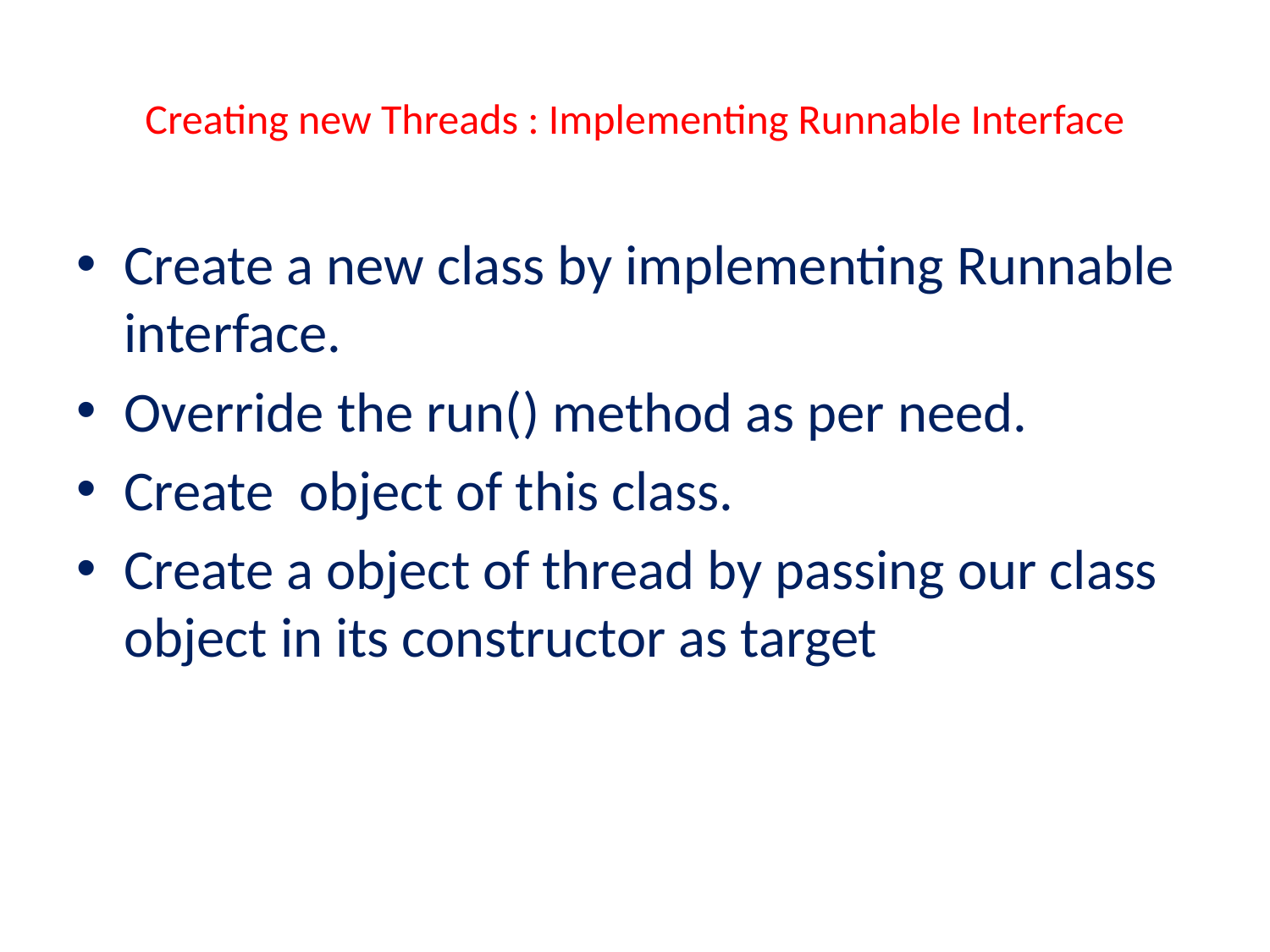

# Creating new Threads : Implementing Runnable Interface
Create a new class by implementing Runnable interface.
Override the run() method as per need.
Create  object of this class.
Create a object of thread by passing our class object in its constructor as target